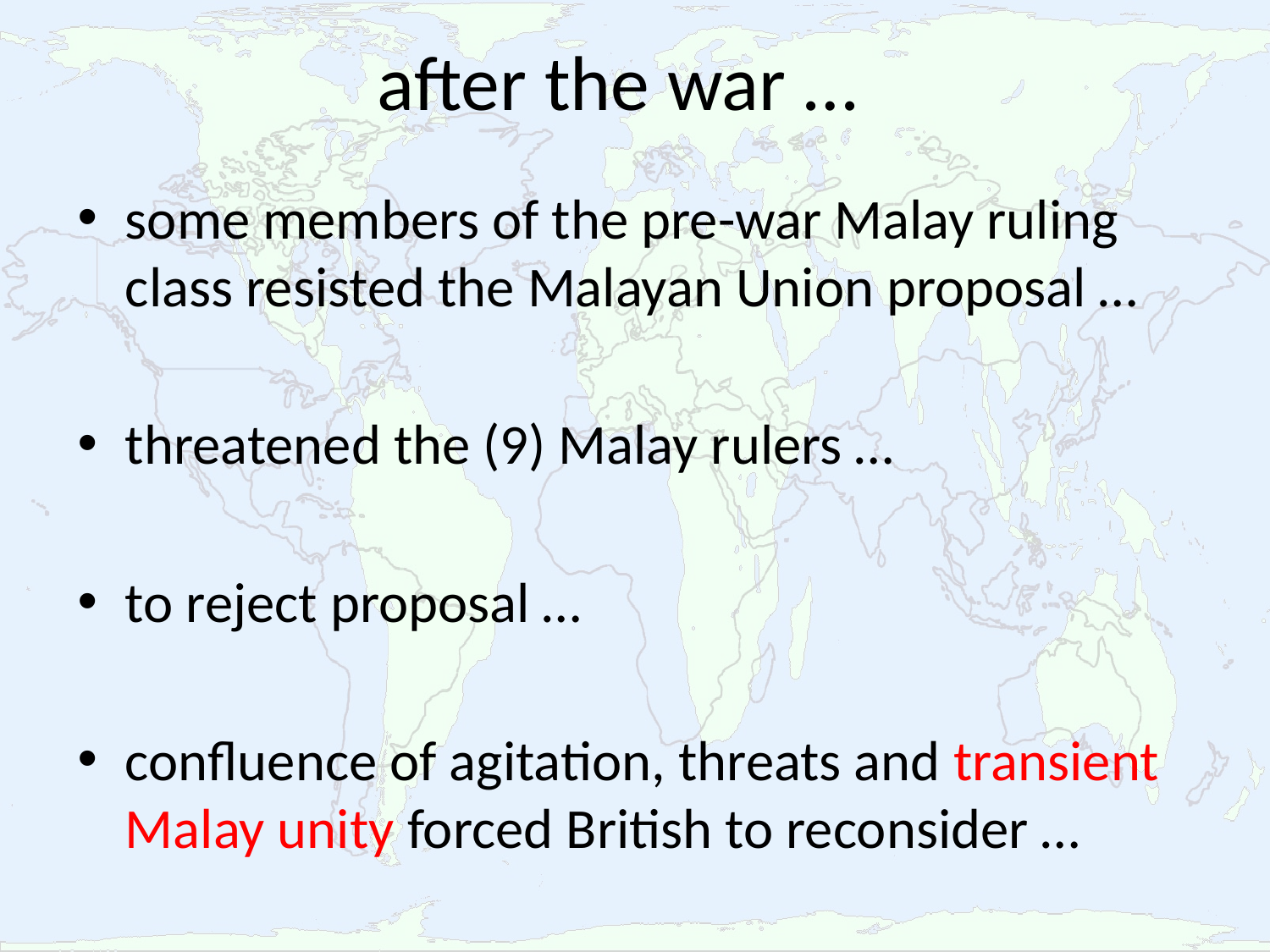

# after the war …
some members of the pre-war Malay ruling class resisted the Malayan Union proposal …

threatened the (9) Malay rulers …

to reject proposal …

confluence of agitation, threats and transient Malay unity forced British to reconsider …